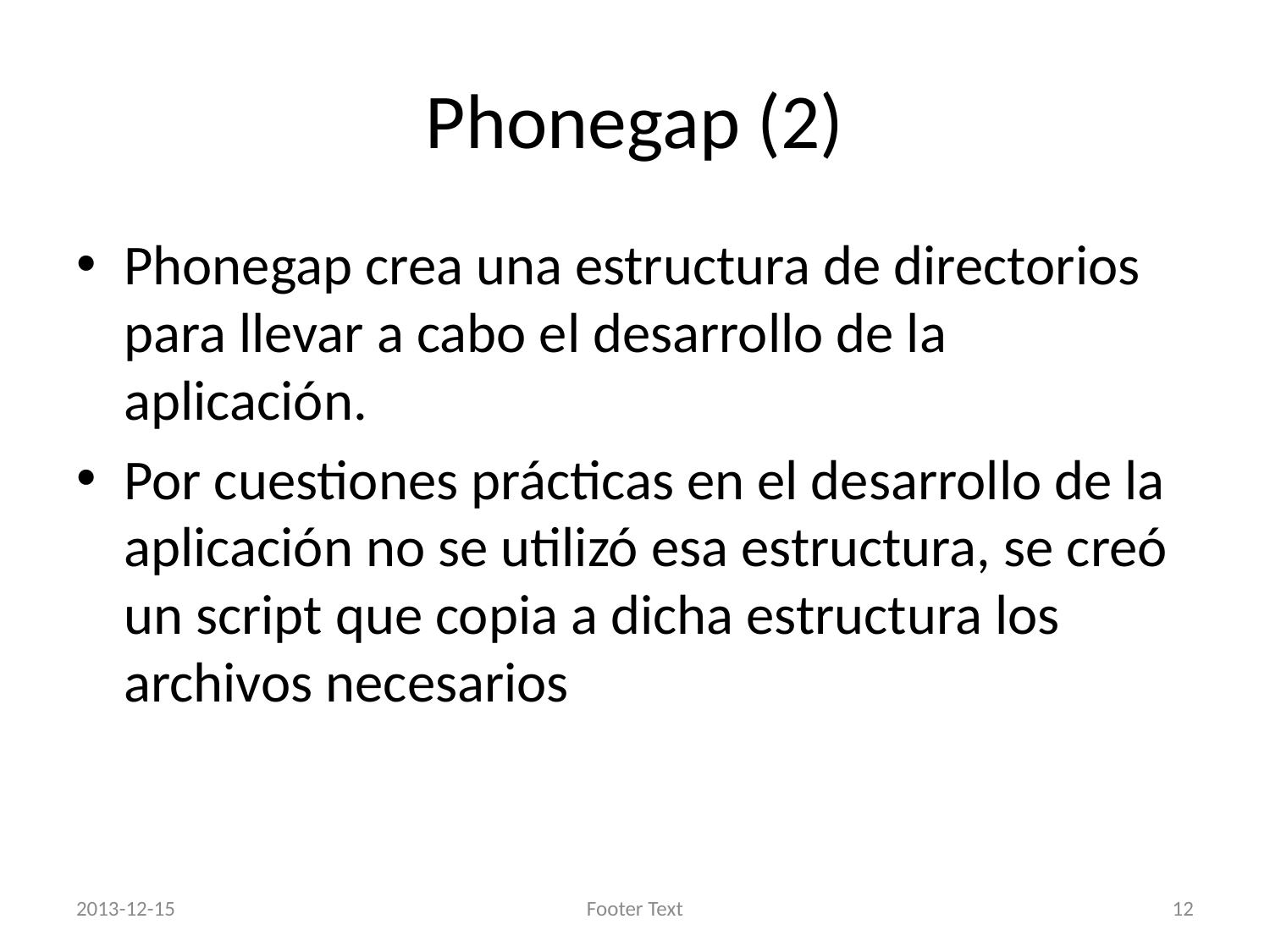

# Phonegap (2)
Phonegap crea una estructura de directorios para llevar a cabo el desarrollo de la aplicación.
Por cuestiones prácticas en el desarrollo de la aplicación no se utilizó esa estructura, se creó un script que copia a dicha estructura los archivos necesarios
2013-12-15
Footer Text
12